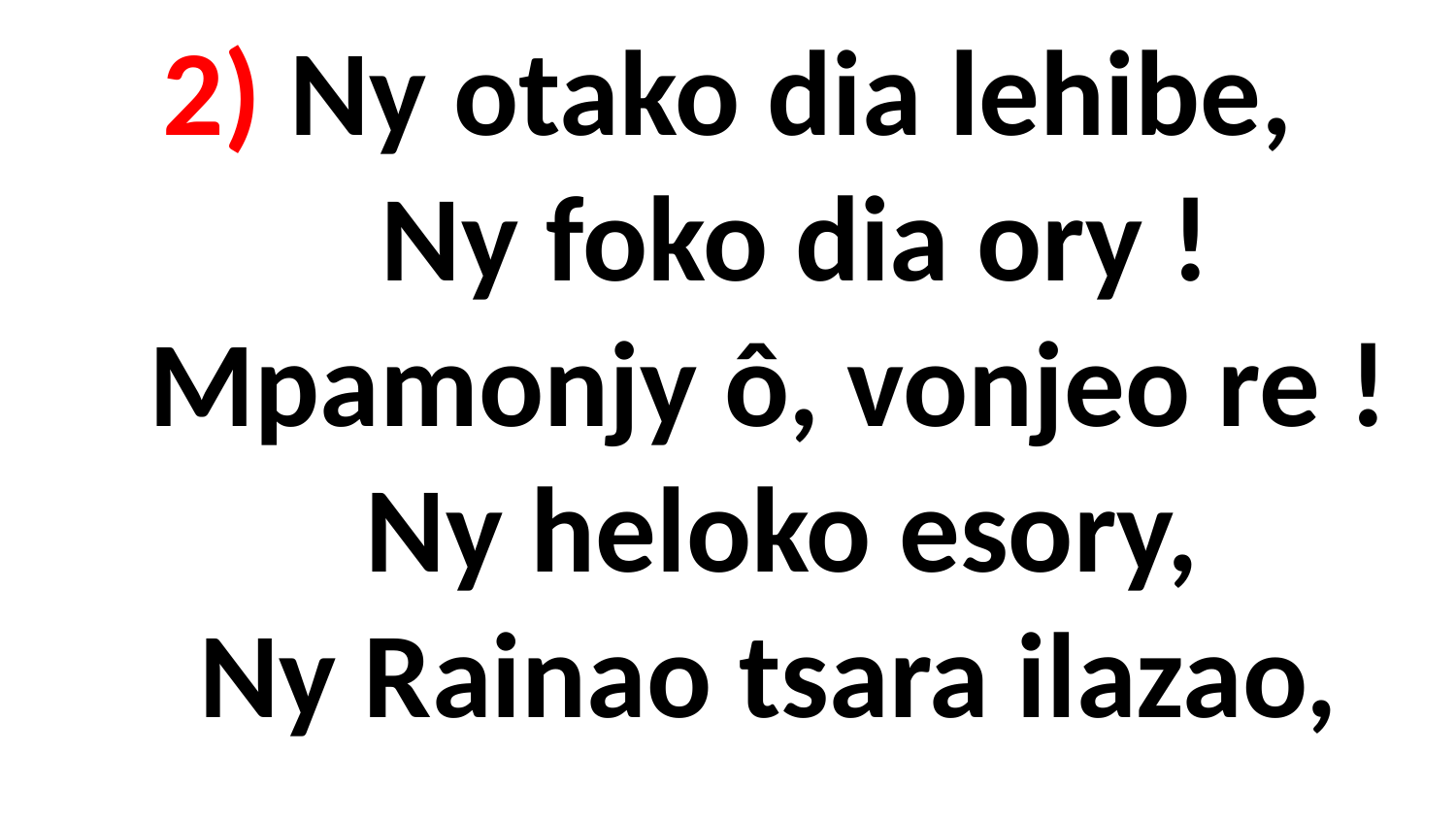

# 2) Ny otako dia lehibe, Ny foko dia ory ! Mpamonjy ô, vonjeo re ! Ny heloko esory, Ny Rainao tsara ilazao,